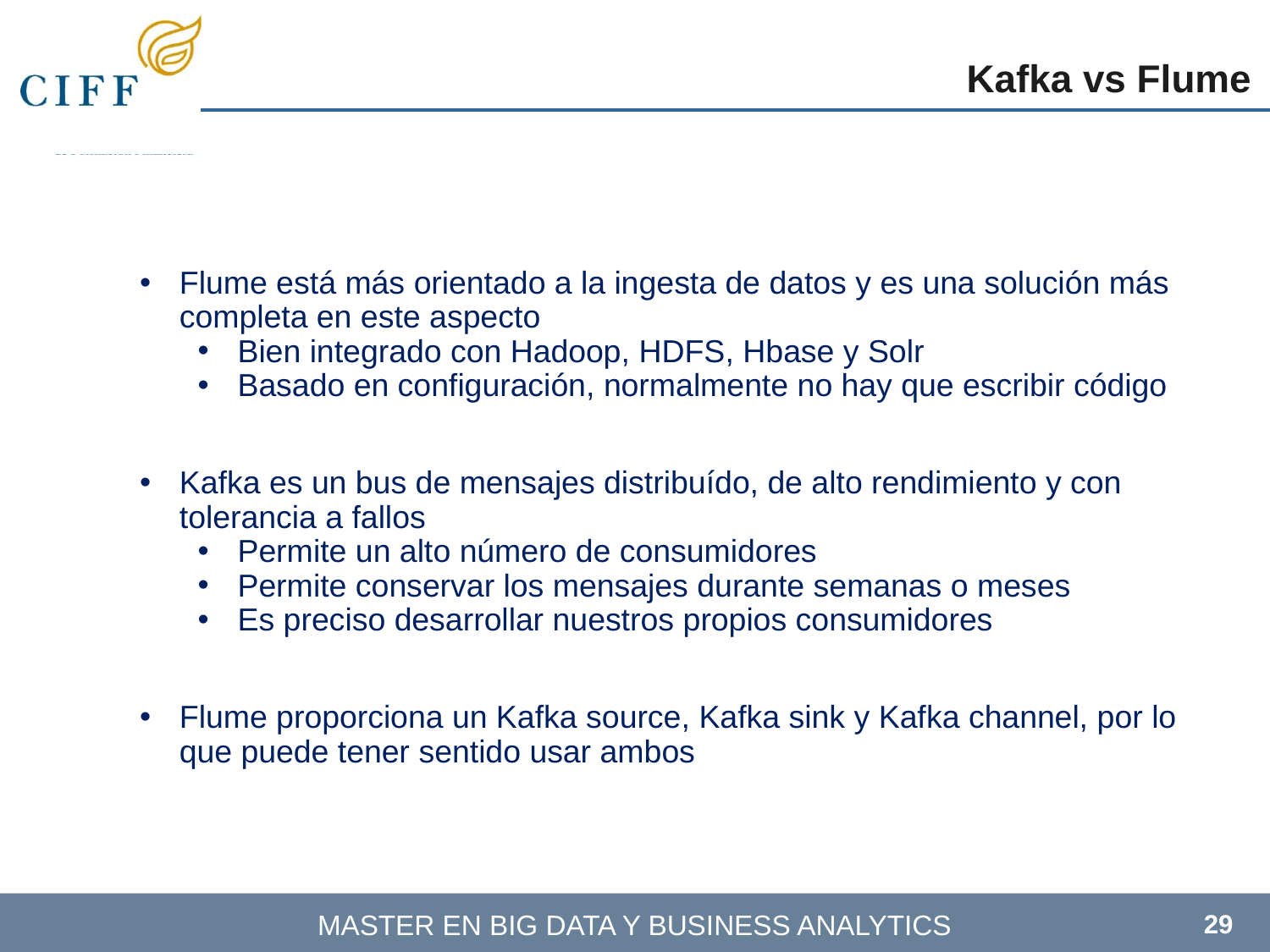

Kafka vs Flume

Flume está más orientado a la ingesta de datos y es una solución más completa en este aspecto
Bien integrado con Hadoop, HDFS, Hbase y Solr
Basado en configuración, normalmente no hay que escribir código

Kafka es un bus de mensajes distribuído, de alto rendimiento y con tolerancia a fallos
Permite un alto número de consumidores
Permite conservar los mensajes durante semanas o meses
Es preciso desarrollar nuestros propios consumidores

Flume proporciona un Kafka source, Kafka sink y Kafka channel, por lo que puede tener sentido usar ambos

29